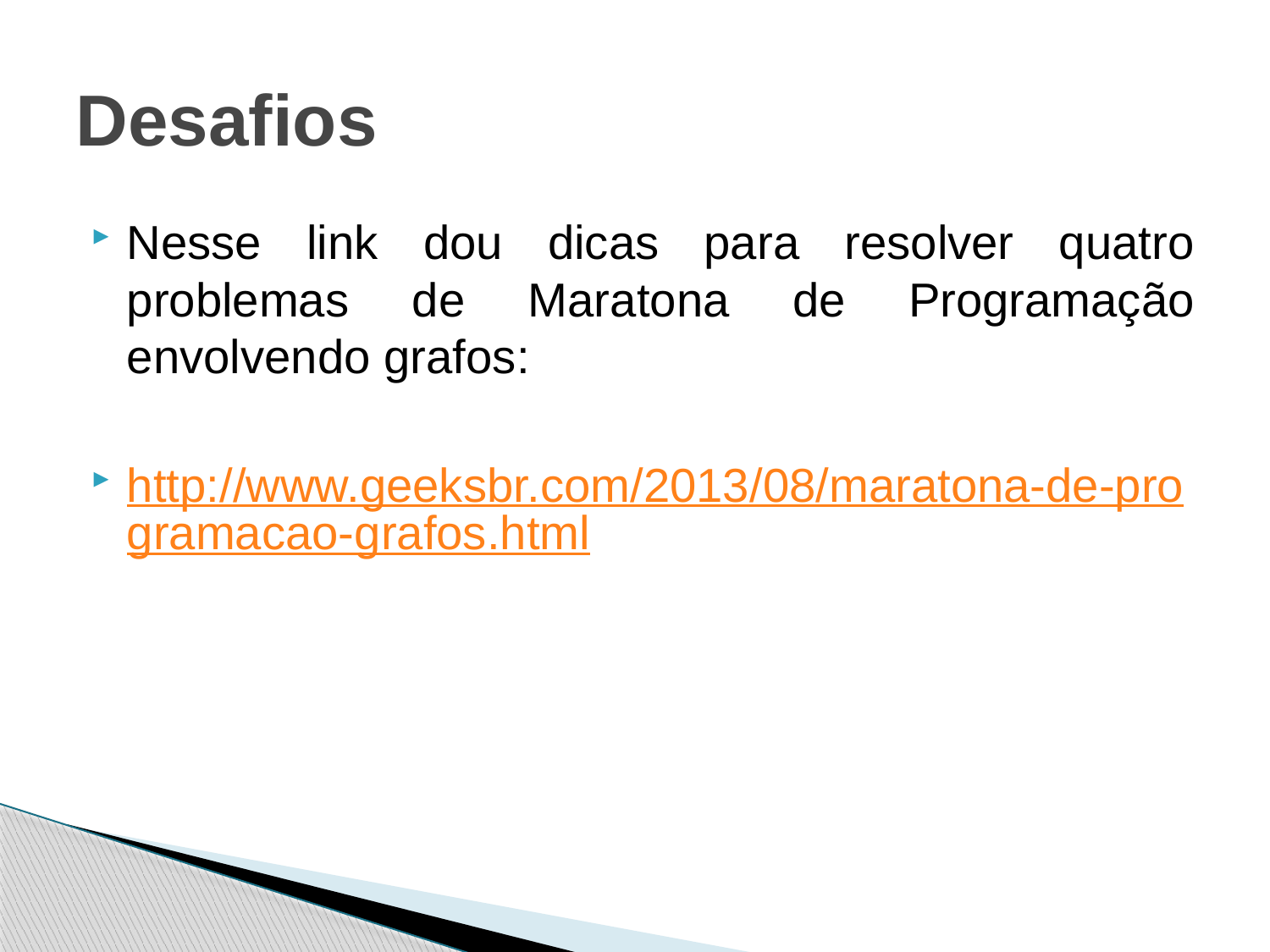

# Desafios
Nesse link dou dicas para resolver quatro problemas de Maratona de Programação envolvendo grafos:

http://www.geeksbr.com/2013/08/maratona-de-programacao-grafos.html